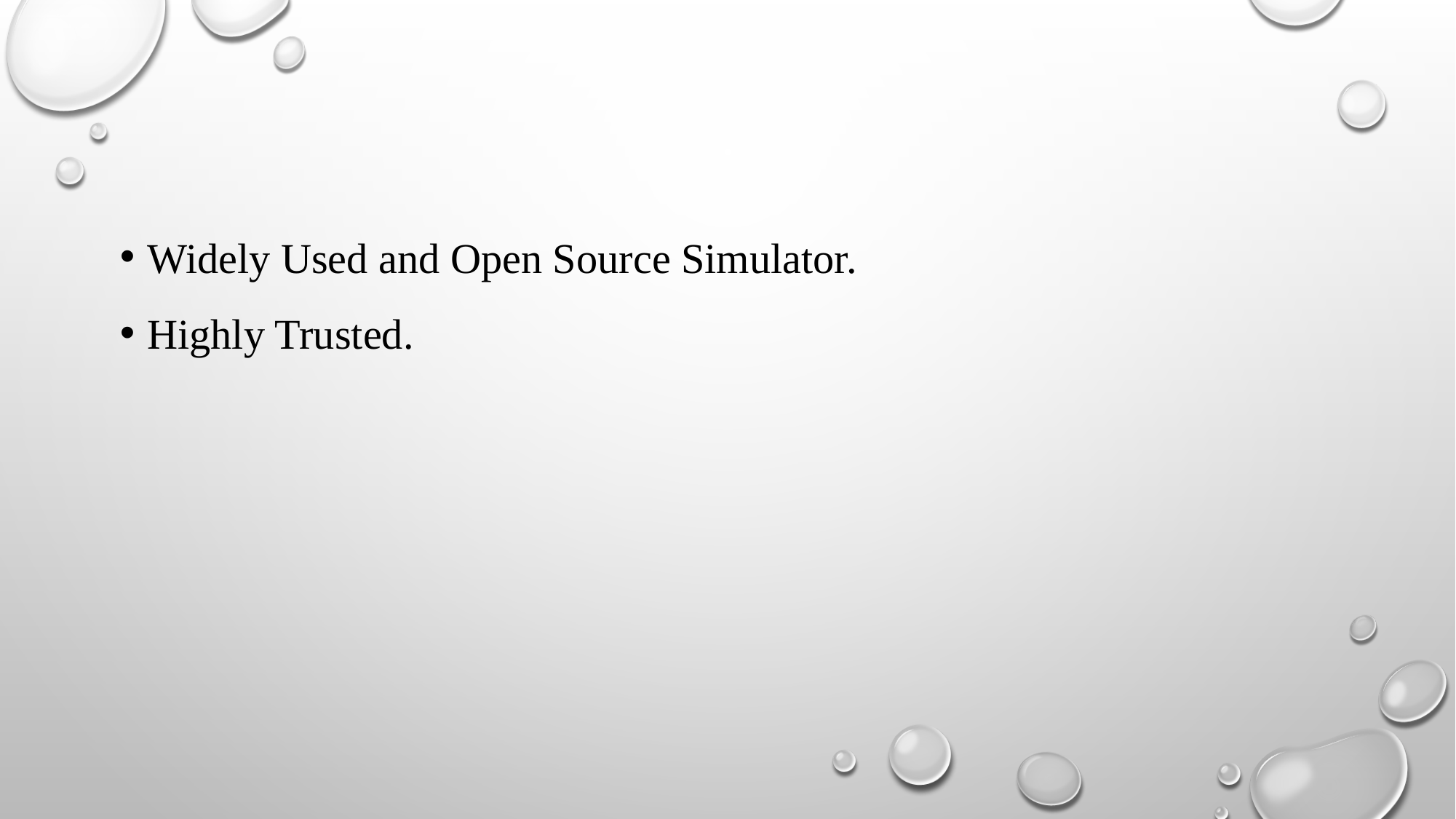

#
Widely Used and Open Source Simulator.
Highly Trusted.